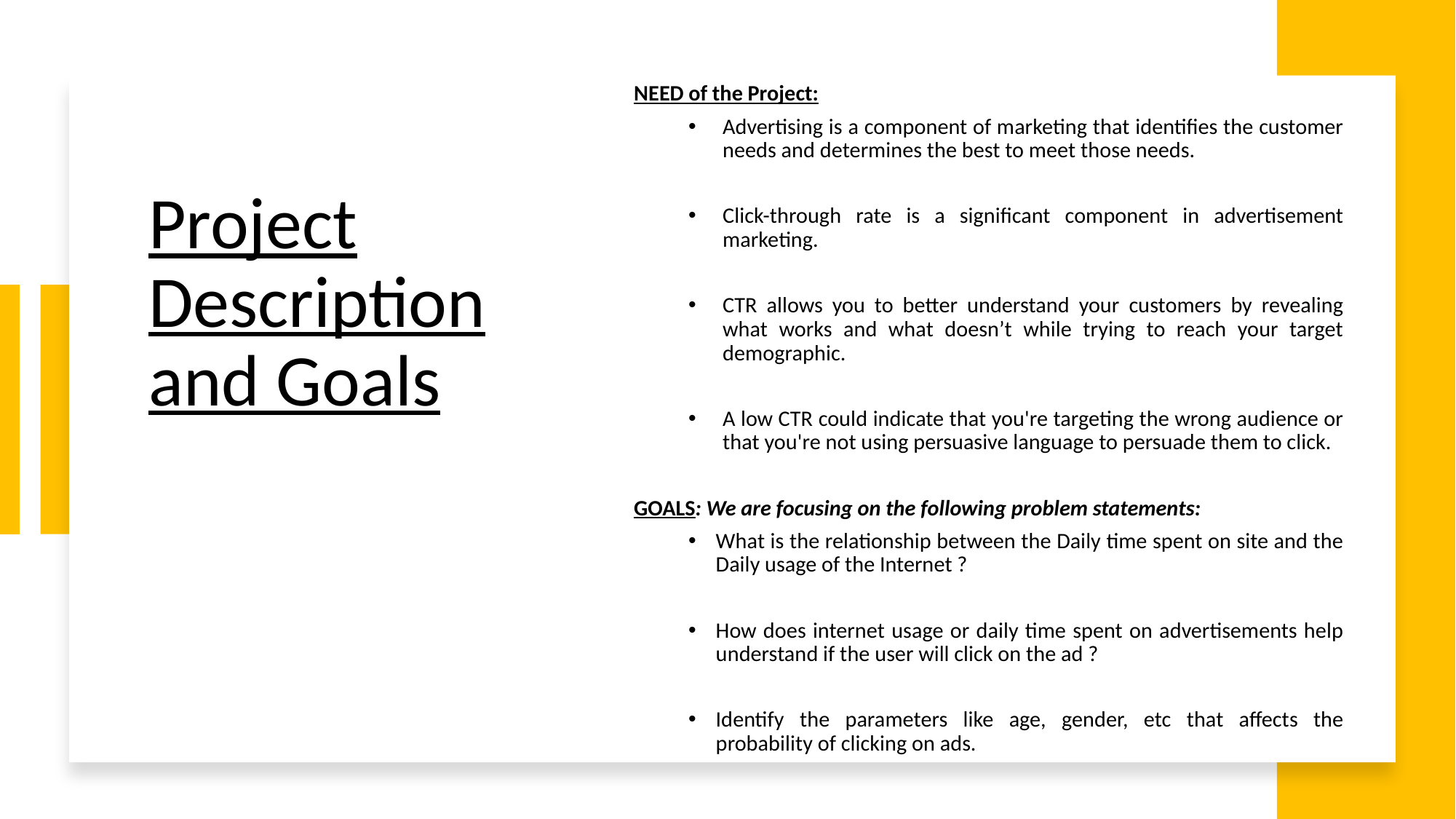

Project Description and Goals

NEED of the Project:
Advertising is a component of marketing that identifies the customer needs and determines the best to meet those needs.

Click-through rate is a significant component in advertisement marketing.

CTR allows you to better understand your customers by revealing what works and what doesn’t while trying to reach your target demographic.

A low CTR could indicate that you're targeting the wrong audience or that you're not using persuasive language to persuade them to click.

GOALS: We are focusing on the following problem statements:
What is the relationship between the Daily time spent on site and the Daily usage of the Internet ?

How does internet usage or daily time spent on advertisements help understand if the user will click on the ad ?

Identify the parameters like age, gender, etc that affects the probability of clicking on ads.